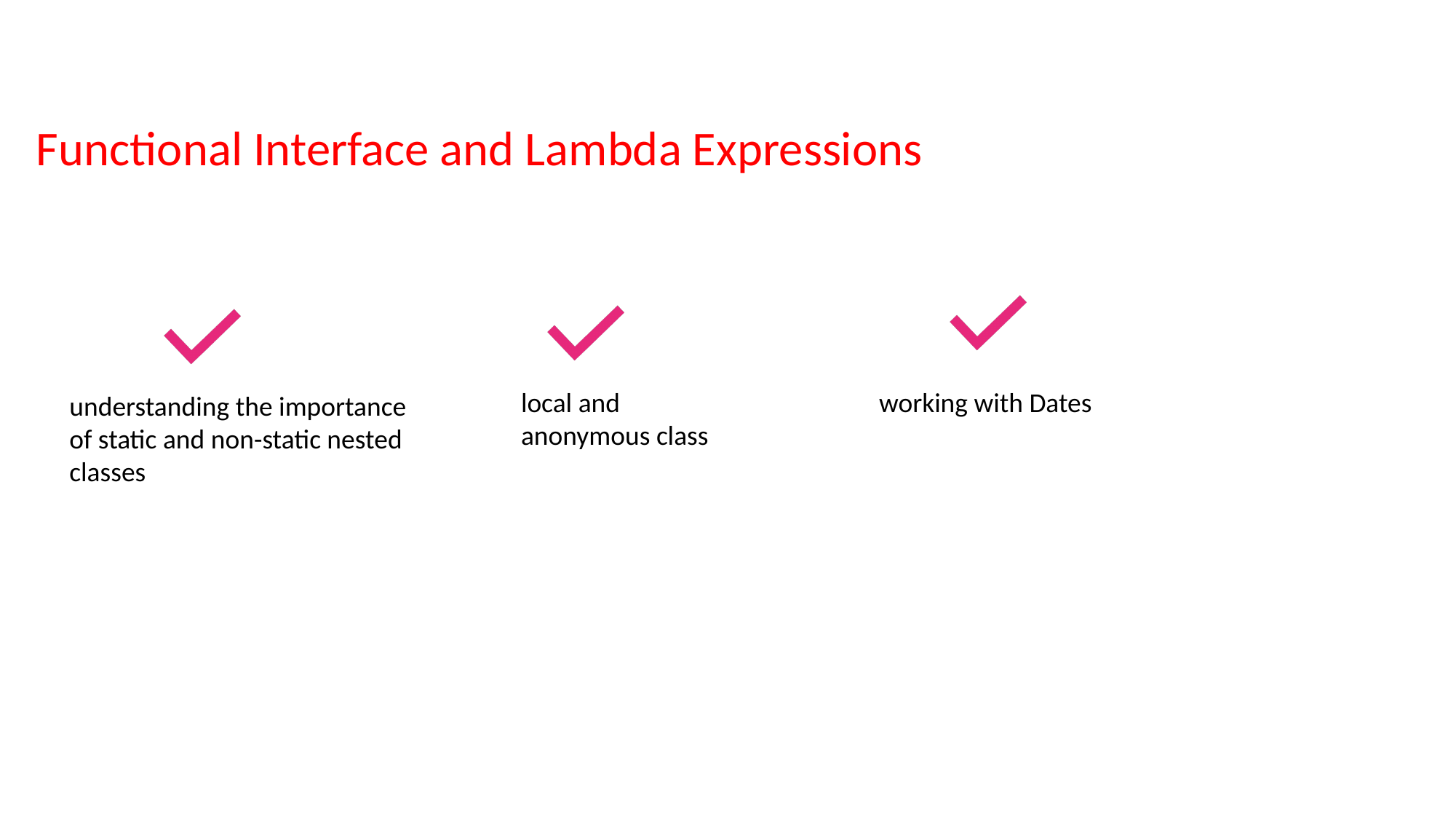

# Functional Interface and Lambda Expressions

local and
anonymous class
 working with Dates
understanding the importance of static and non-static nested classes